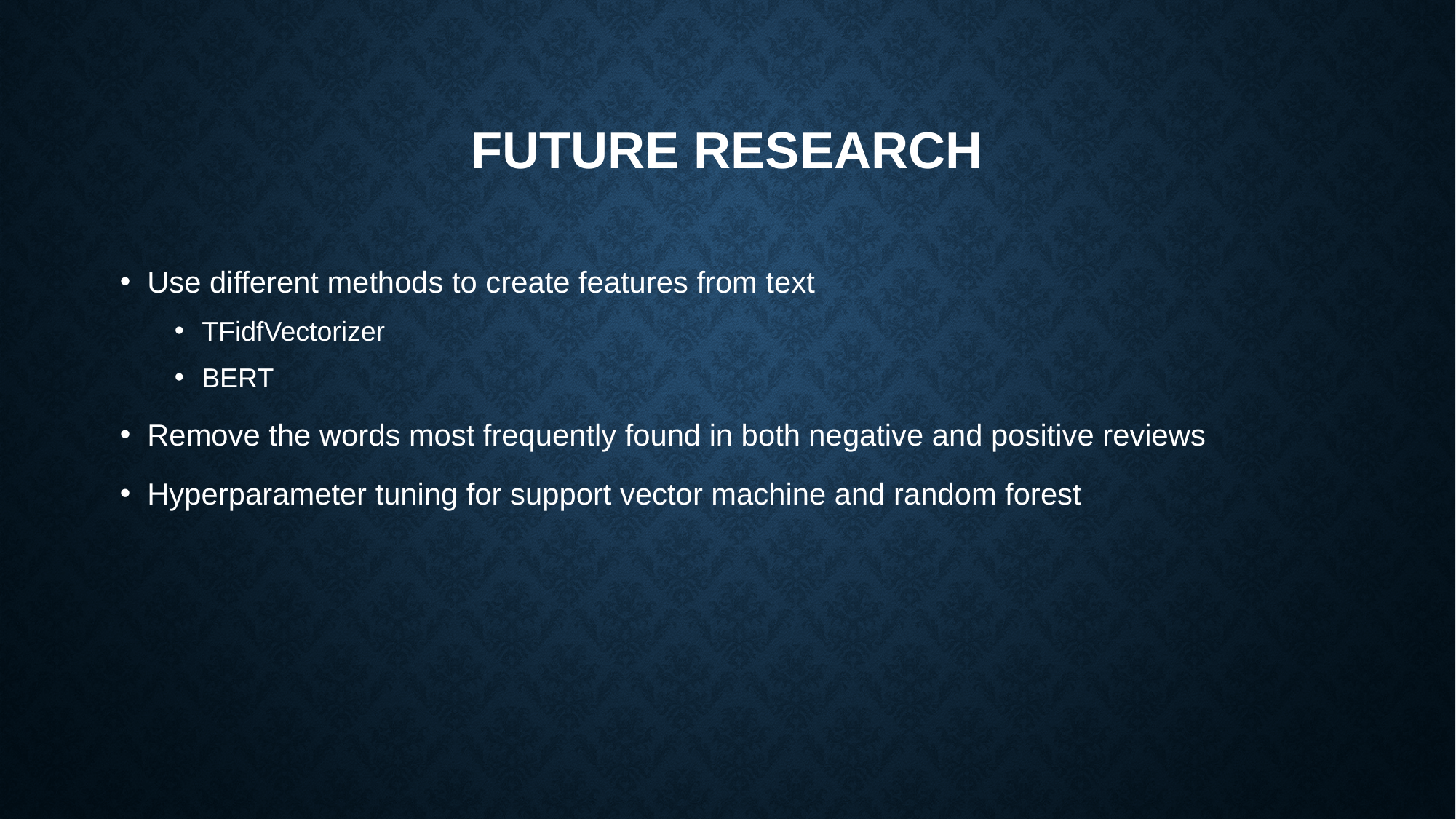

# Future Research
Use different methods to create features from text
TFidfVectorizer
BERT
Remove the words most frequently found in both negative and positive reviews
Hyperparameter tuning for support vector machine and random forest